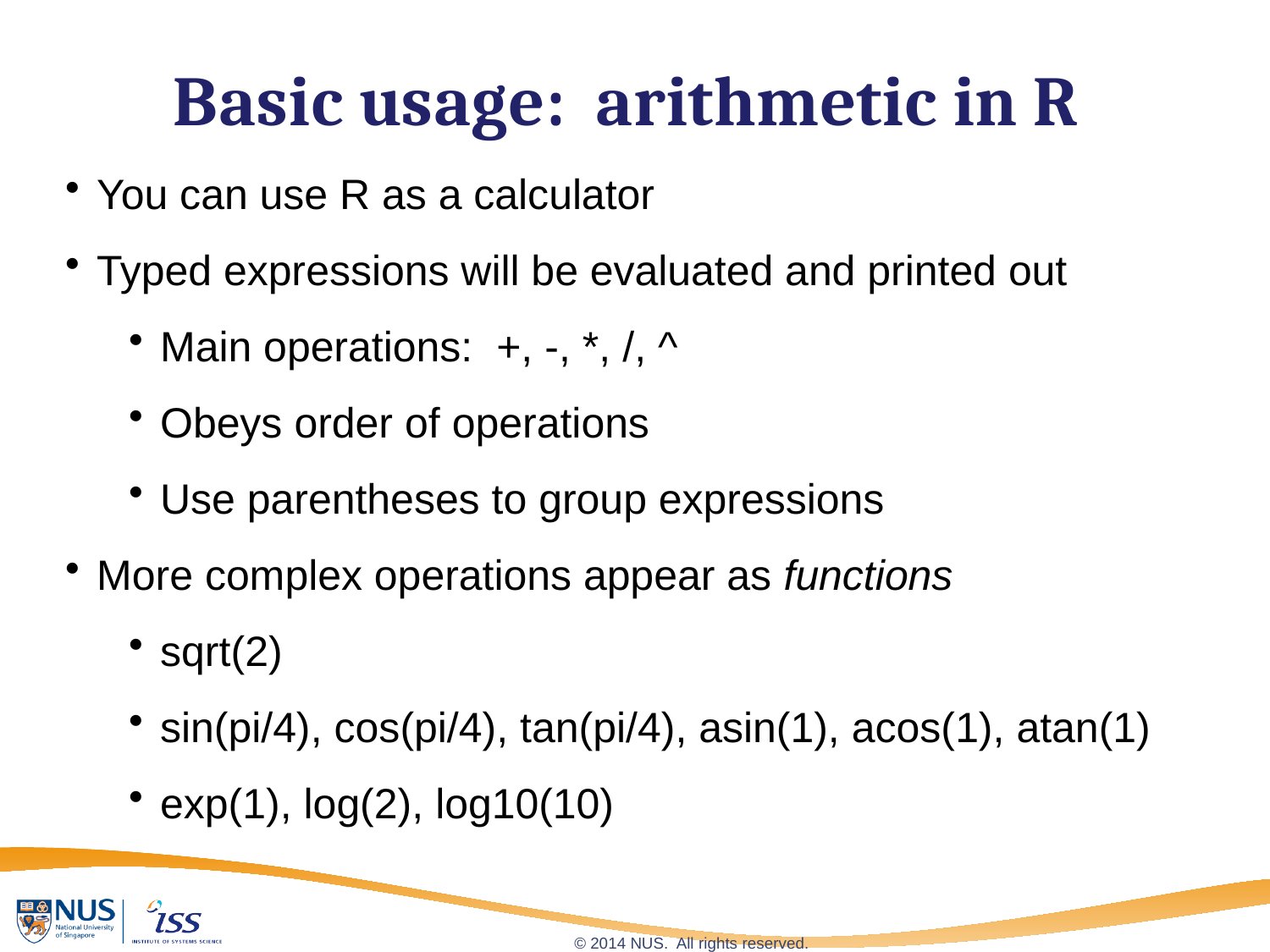

# Basic usage:  arithmetic in R
You can use R as a calculator
Typed expressions will be evaluated and printed out
Main operations:  +, -, *, /, ^
Obeys order of operations
Use parentheses to group expressions
More complex operations appear as functions
sqrt(2)
sin(pi/4), cos(pi/4), tan(pi/4), asin(1), acos(1), atan(1)
exp(1), log(2), log10(10)